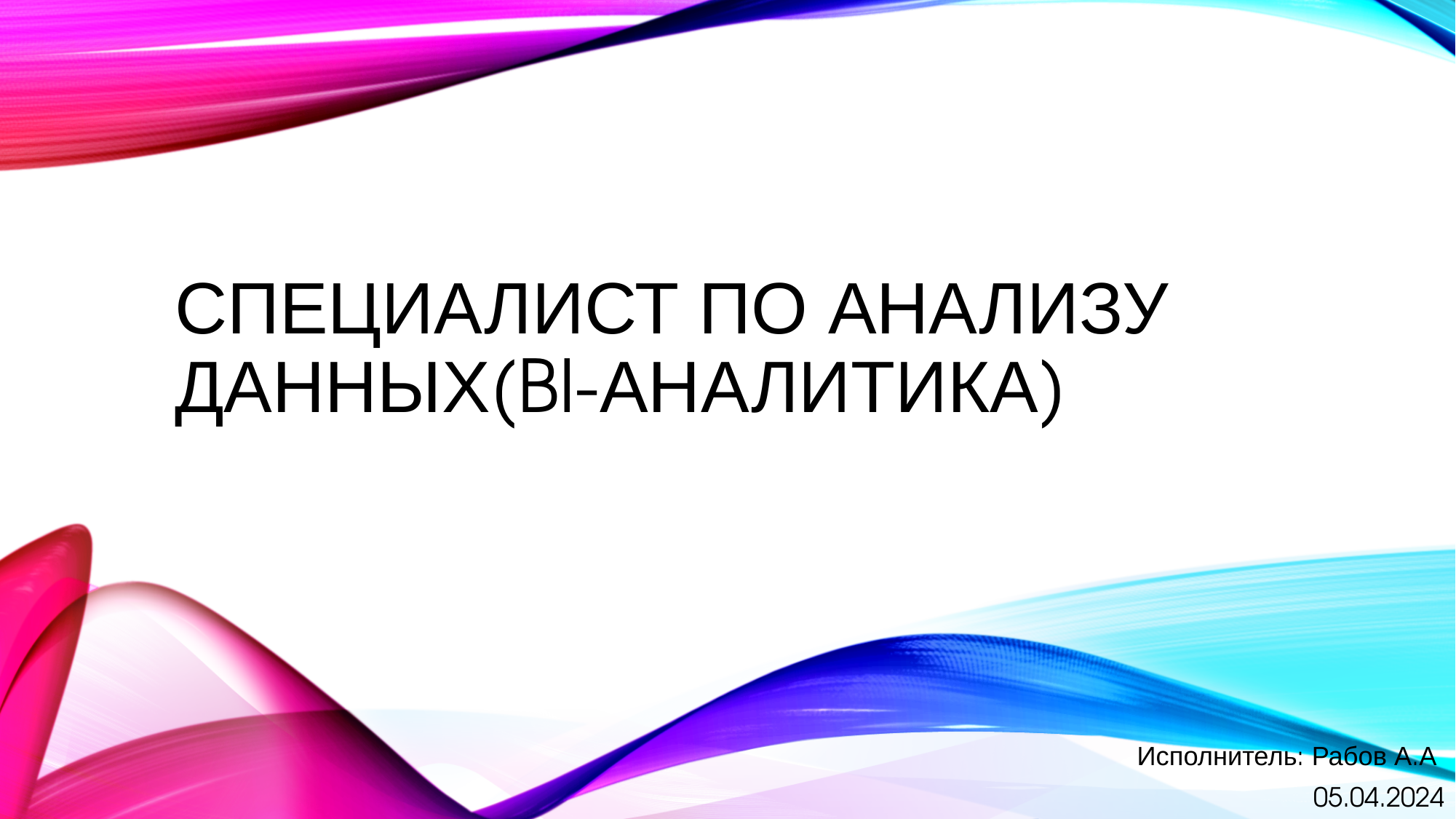

# Специалист по анализу данных(Bi-аналитика)
Исполнитель: Рабов А.А
05.04.2024